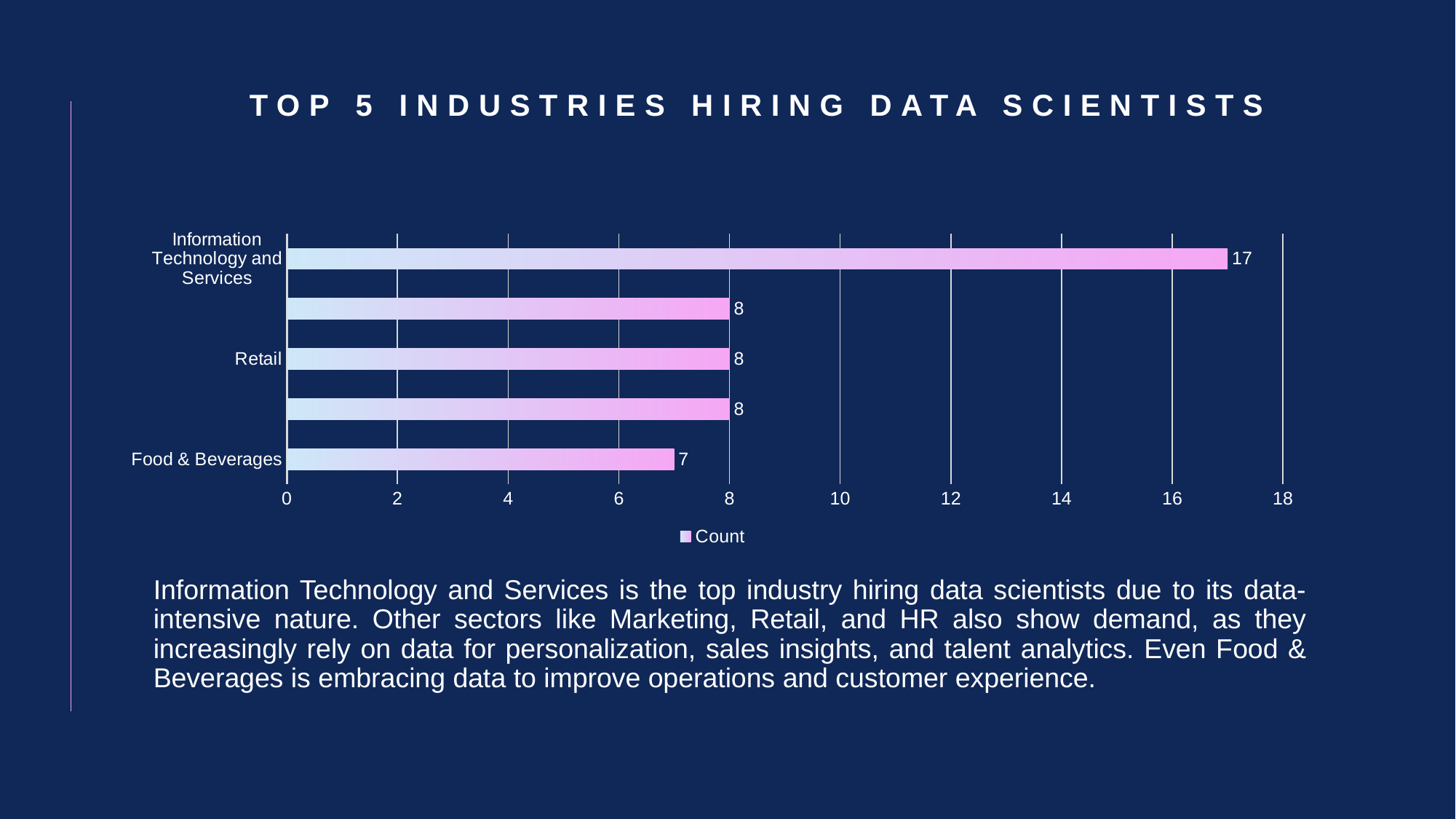

# Top 5 Industries Hiring Data Scientists

### Chart

| Category | Count |
|---|---|
| Food & Beverages | 7.0 |
| Human Resources | 8.0 |
| Retail | 8.0 |
| Marketing and Advertising | 8.0 |
| Information Technology and Services | 17.0 |
Information Technology and Services is the top industry hiring data scientists due to its data-intensive nature. Other sectors like Marketing, Retail, and HR also show demand, as they increasingly rely on data for personalization, sales insights, and talent analytics. Even Food & Beverages is embracing data to improve operations and customer experience.